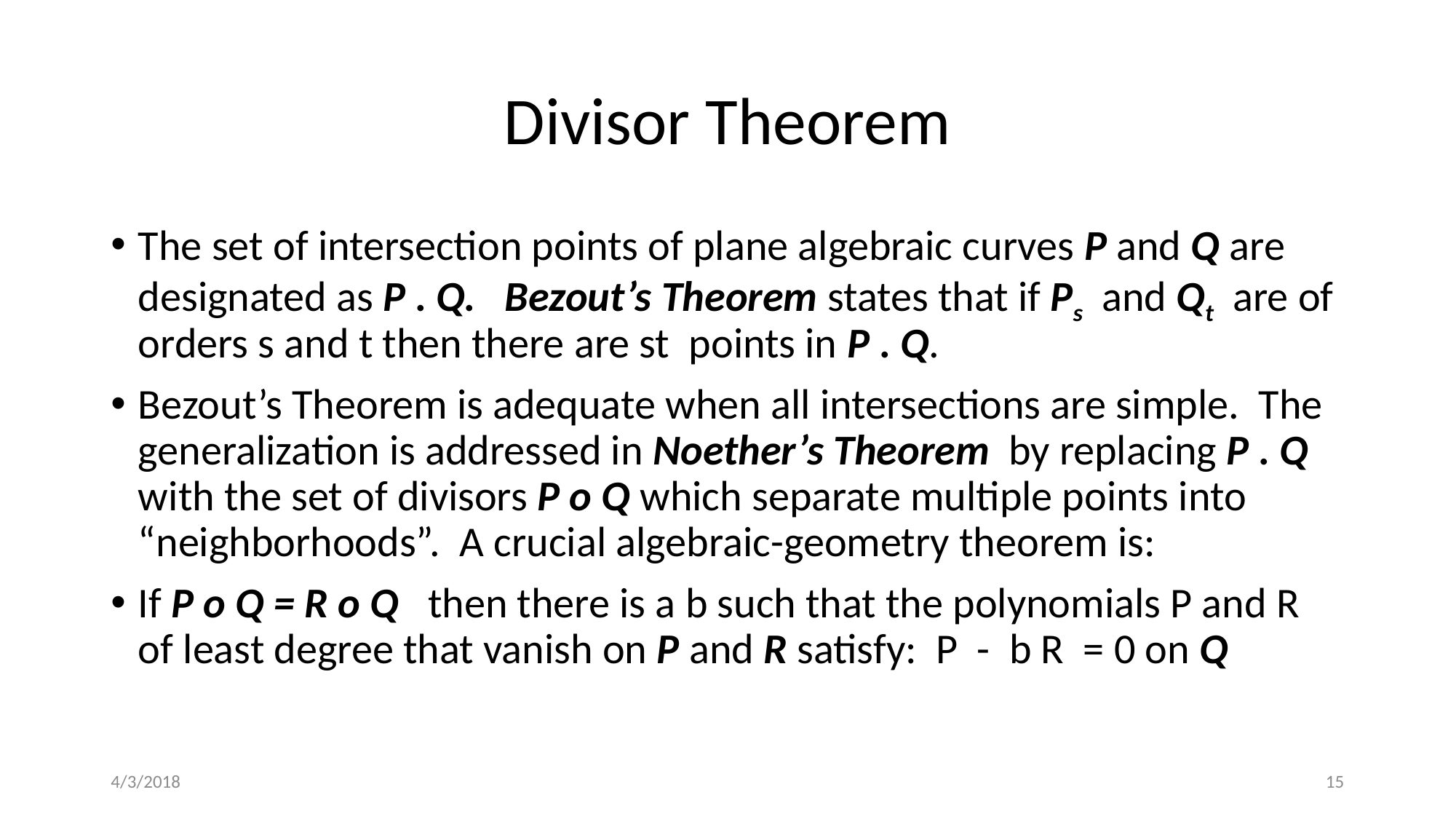

# Divisor Theorem
The set of intersection points of plane algebraic curves P and Q are designated as P . Q.   Bezout’s Theorem states that if Ps  and Qt  are of orders s and t then there are st  points in P . Q.
Bezout’s Theorem is adequate when all intersections are simple.  The generalization is addressed in Noether’s Theorem  by replacing P . Q   with the set of divisors P o Q which separate multiple points into “neighborhoods”.  A crucial algebraic-geometry theorem is:
If P o Q = R o Q   then there is a b such that the polynomials P and R of least degree that vanish on P and R satisfy:  P  -  b R  = 0 on Q
4/3/2018
15